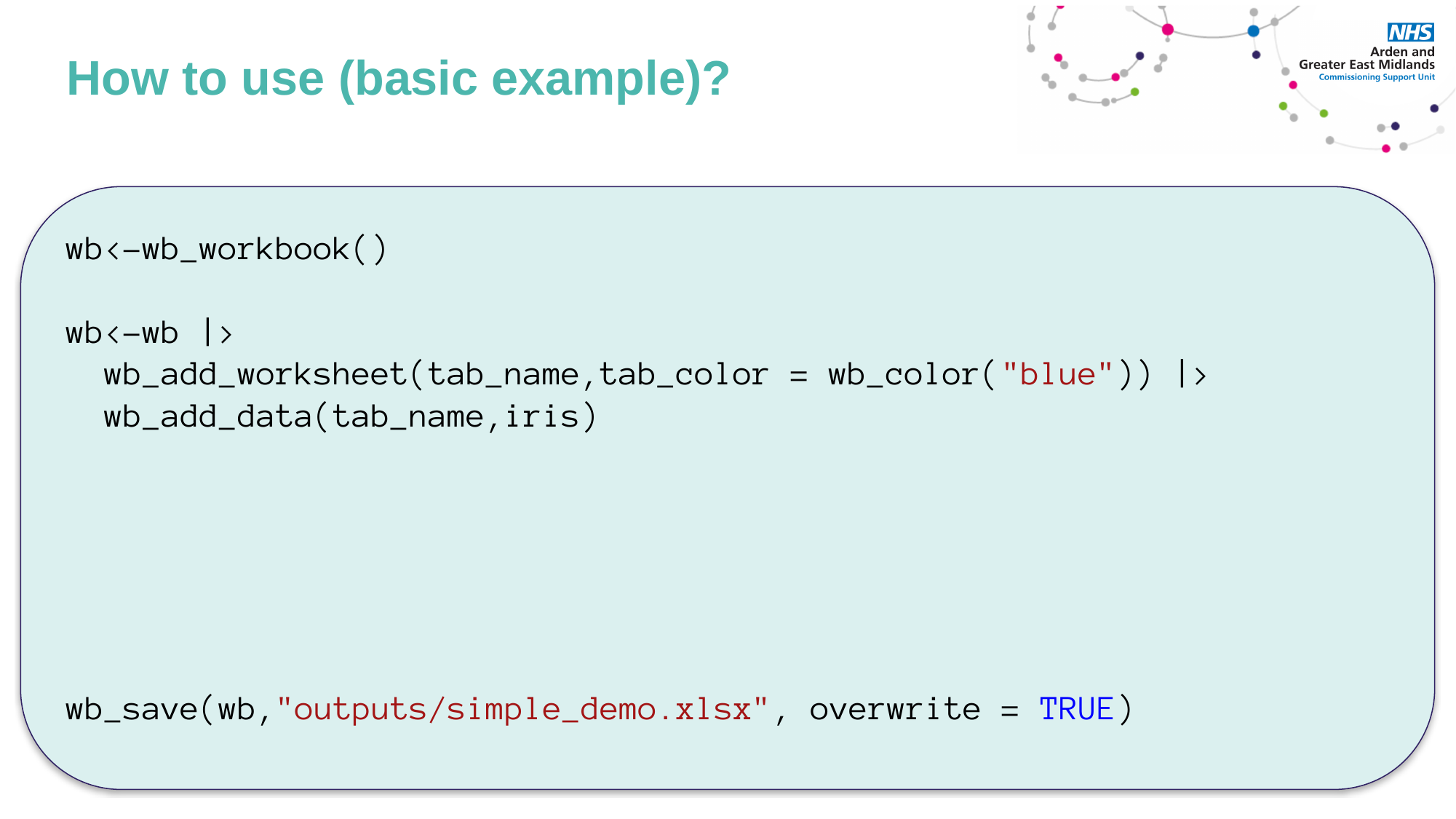

# How to use (basic example)?

wb<-wb_workbook()

wb<-wb |>
  wb_add_worksheet(tab_name,tab_color = wb_color("blue")) |>
  wb_add_data(tab_name,iris)

wb_save(wb,"outputs/simple_demo.xlsx", overwrite = TRUE)